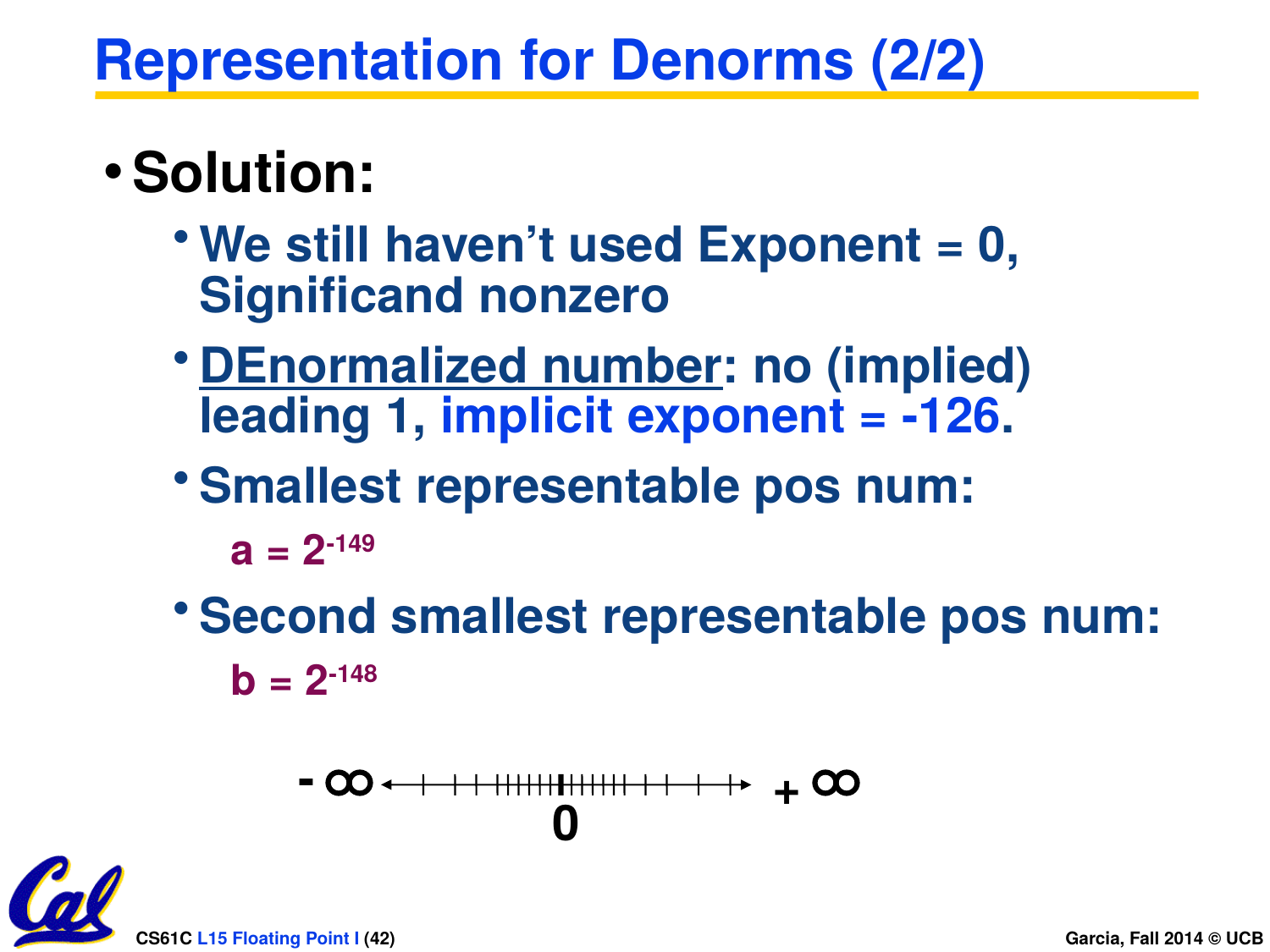

# Representation for Denorms (2/2)
Solution:
We still haven’t used Exponent = 0, Significand nonzero
DEnormalized number: no (implied) leading 1, implicit exponent = -126.
Smallest representable pos num:
a = 2-149
Second smallest representable pos num:
b = 2-148
-
+

0